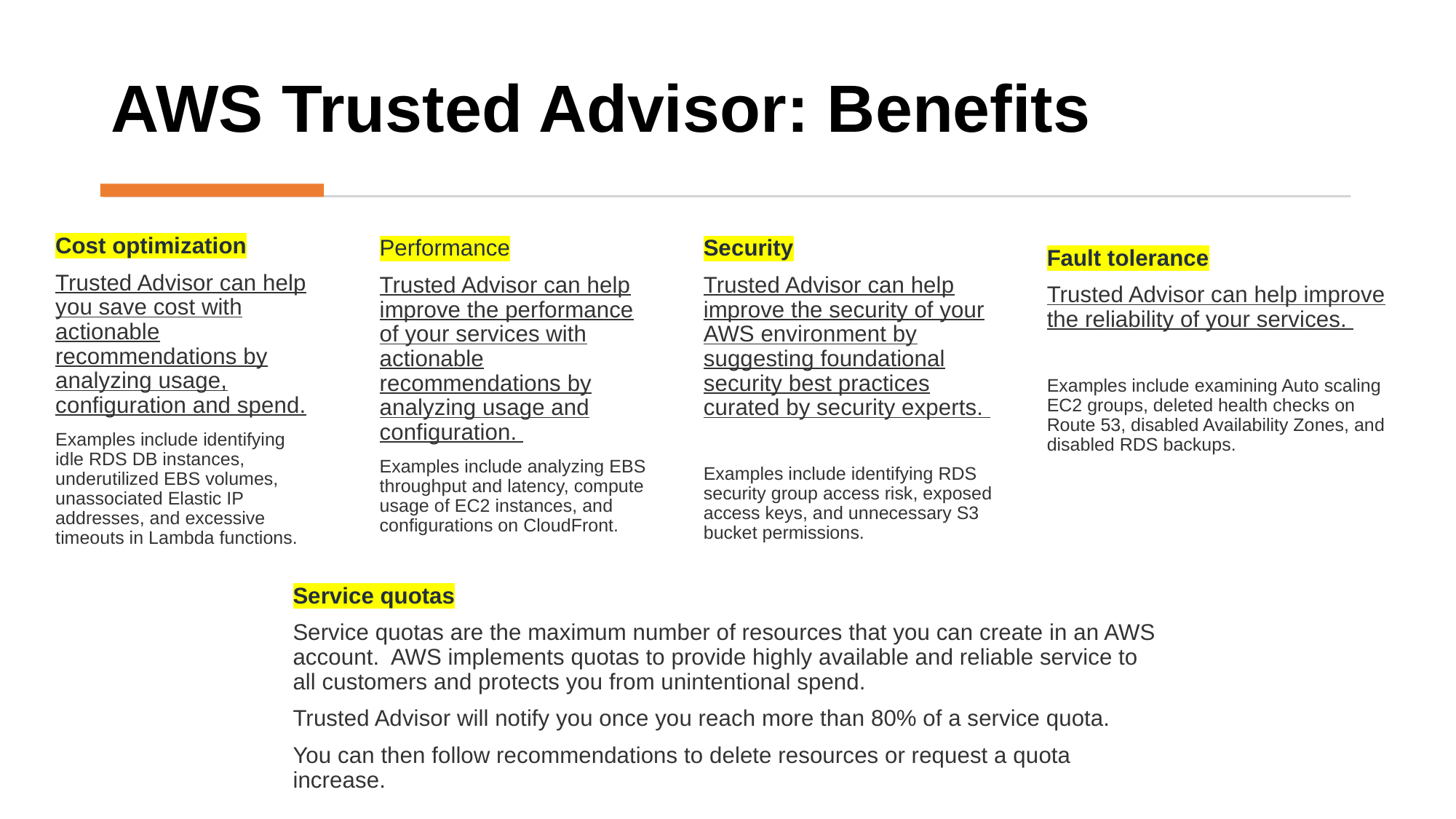

# AWS Trusted Advisor: Benefits

Cost optimization
Trusted Advisor can help you save cost with actionable recommendations by analyzing usage, configuration and spend.
Examples include identifying idle RDS DB instances, underutilized EBS volumes, unassociated Elastic IP addresses, and excessive timeouts in Lambda functions.
Performance
Trusted Advisor can help improve the performance of your services with actionable recommendations by analyzing usage and configuration.
Examples include analyzing EBS throughput and latency, compute usage of EC2 instances, and configurations on CloudFront.
Security
Trusted Advisor can help improve the security of your AWS environment by suggesting foundational security best practices curated by security experts.

Examples include identifying RDS security group access risk, exposed access keys, and unnecessary S3 bucket permissions.

Fault tolerance
Trusted Advisor can help improve the reliability of your services.

Examples include examining Auto scaling EC2 groups, deleted health checks on Route 53, disabled Availability Zones, and disabled RDS backups.
Service quotas
Service quotas are the maximum number of resources that you can create in an AWS account.  AWS implements quotas to provide highly available and reliable service to all customers and protects you from unintentional spend.
Trusted Advisor will notify you once you reach more than 80% of a service quota.
You can then follow recommendations to delete resources or request a quota increase.